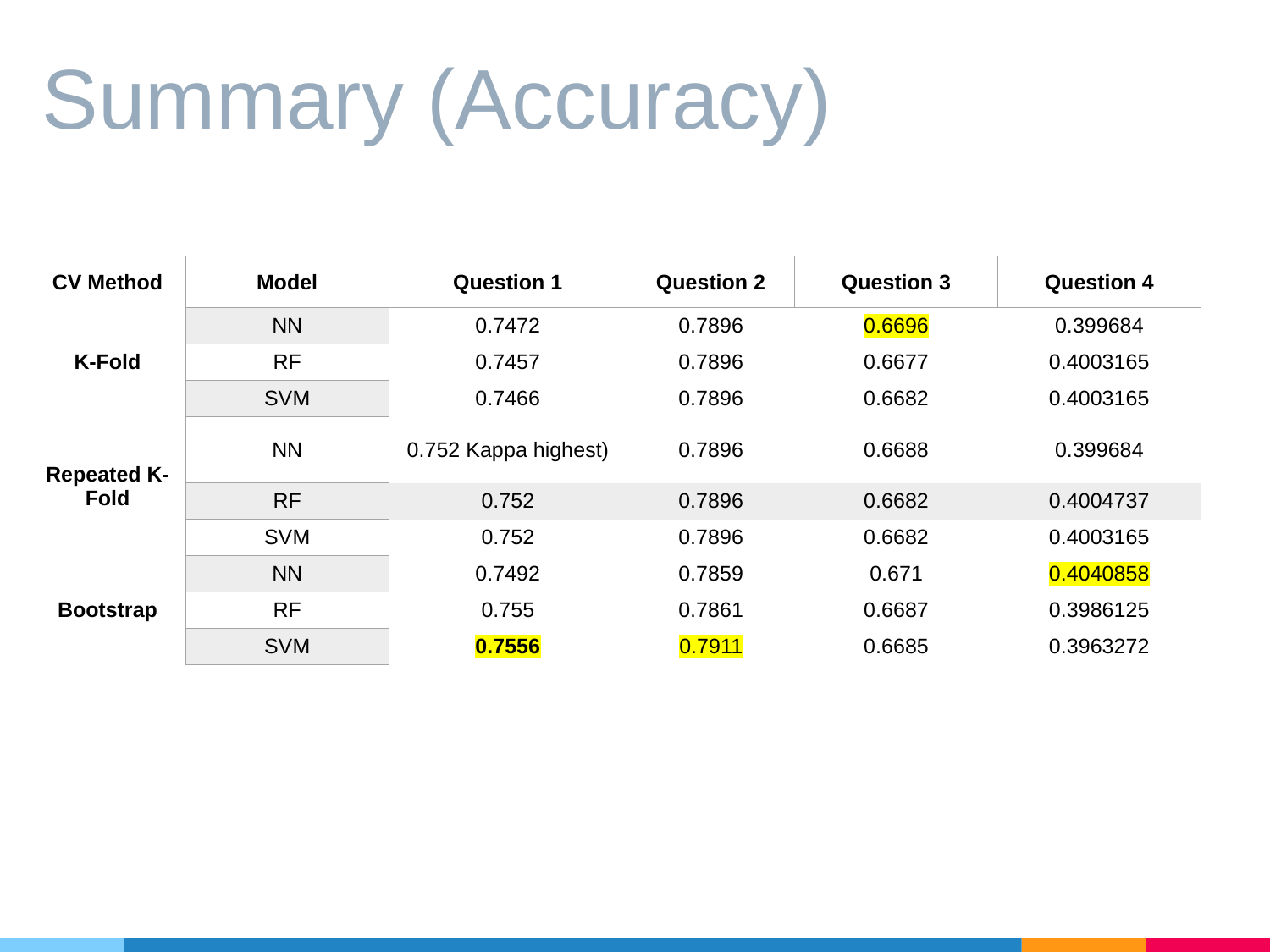

# Summary (Accuracy)

| CV Method | Model | Question 1 | Question 2 | Question 3 | Question 4 |
| --- | --- | --- | --- | --- | --- |
| K-Fold | NN | 0.7472 | 0.7896 | 0.6696 | 0.399684 |
|  | RF | 0.7457 | 0.7896 | 0.6677 | 0.4003165 |
|  | SVM | 0.7466 | 0.7896 | 0.6682 | 0.4003165 |
| Repeated K-Fold | NN | 0.752 Kappa highest) | 0.7896 | 0.6688 | 0.399684 |
|  | RF | 0.752 | 0.7896 | 0.6682 | 0.4004737 |
|  | SVM | 0.752 | 0.7896 | 0.6682 | 0.4003165 |
| Bootstrap | NN | 0.7492 | 0.7859 | 0.671 | 0.4040858 |
|  | RF | 0.755 | 0.7861 | 0.6687 | 0.3986125 |
|  | SVM | 0.7556 | 0.7911 | 0.6685 | 0.3963272 |